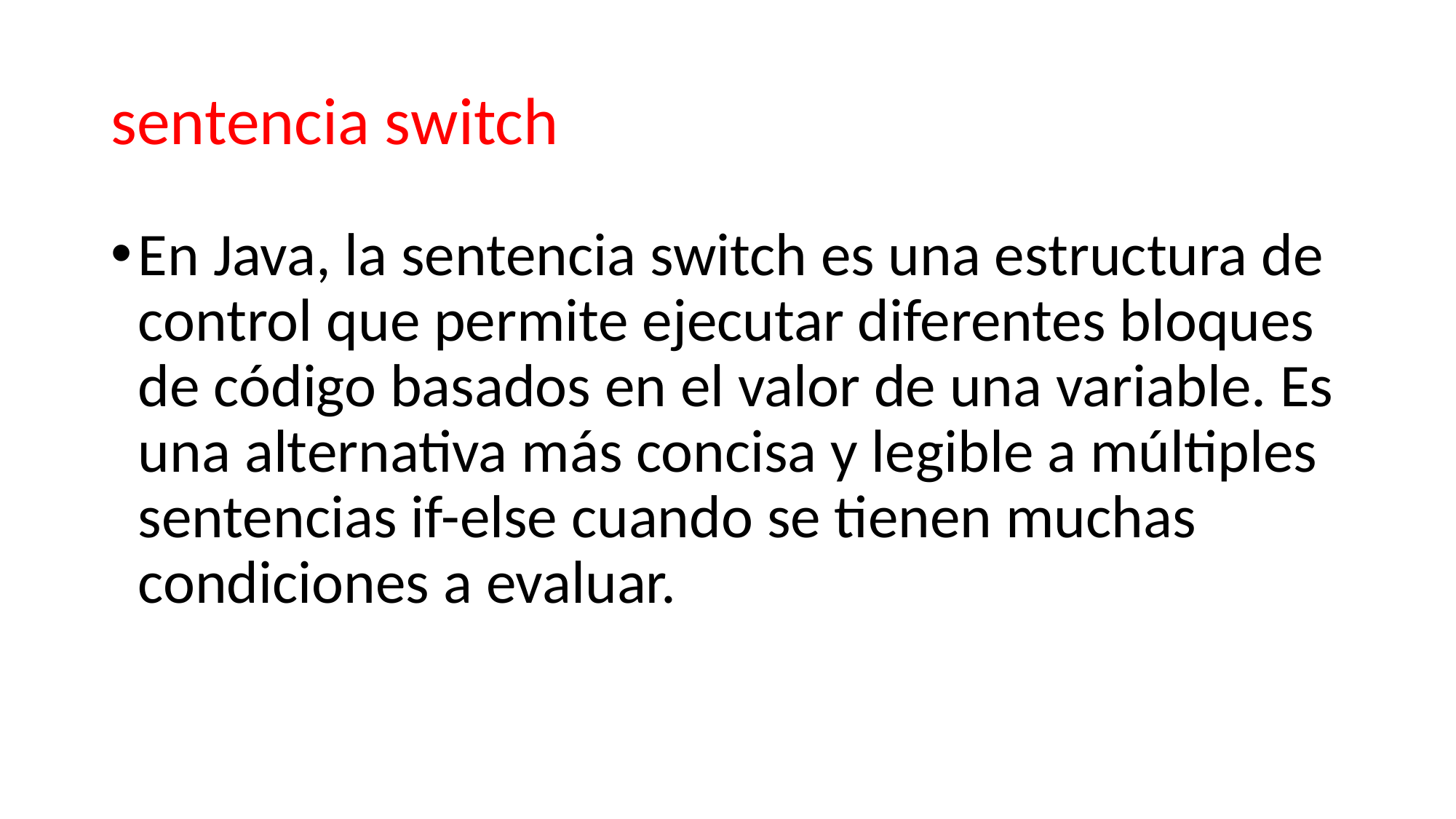

# sentencia switch
En Java, la sentencia switch es una estructura de control que permite ejecutar diferentes bloques de código basados en el valor de una variable. Es una alternativa más concisa y legible a múltiples sentencias if-else cuando se tienen muchas condiciones a evaluar.